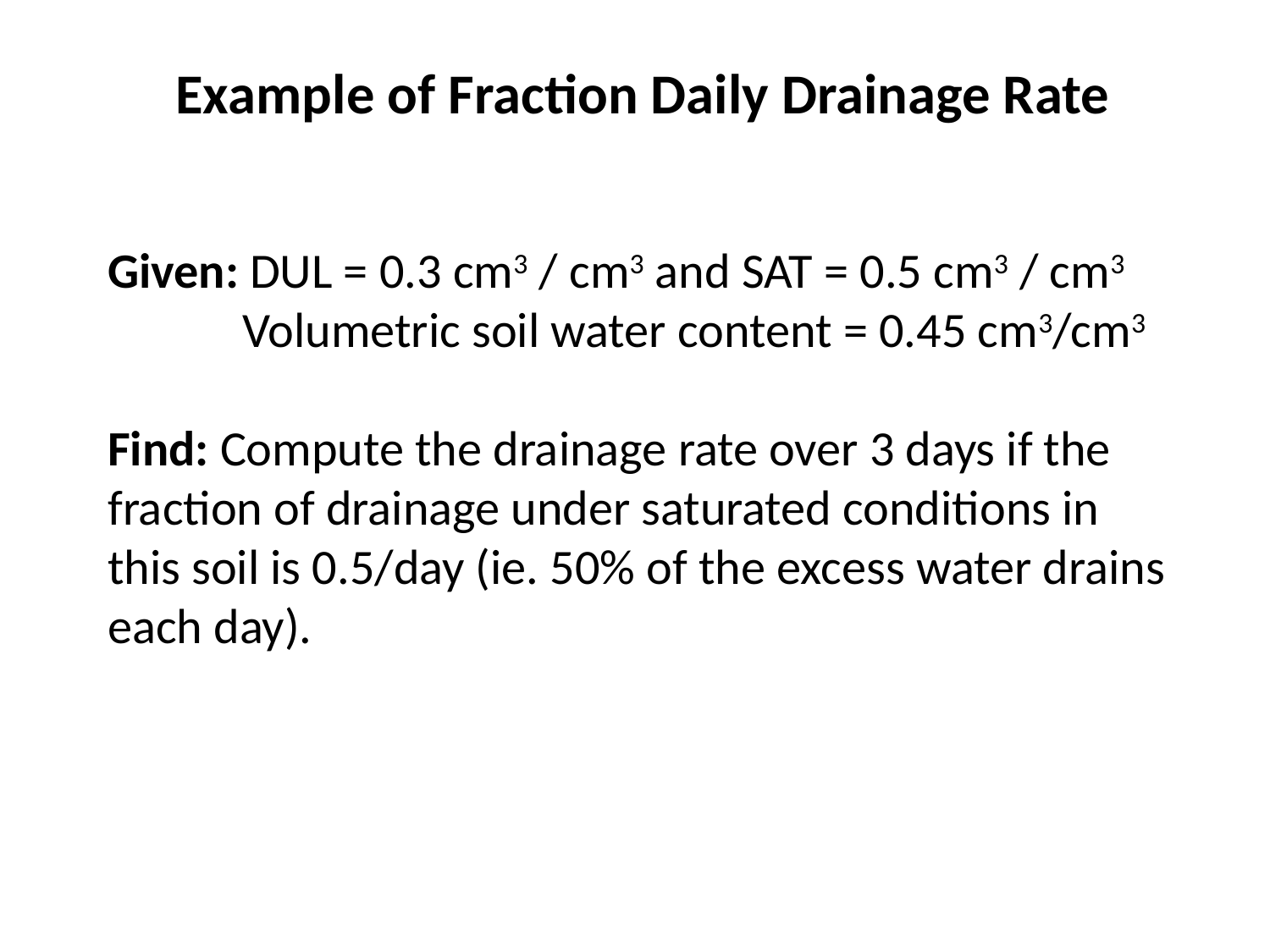

Example of Fraction Daily Drainage Rate
Given: DUL = 0.3 cm3 / cm3 and SAT = 0.5 cm3 / cm3
            Volumetric soil water content = 0.45 cm3/cm3

Find: Compute the drainage rate over 3 days if the fraction of drainage under saturated conditions in this soil is 0.5/day (ie. 50% of the excess water drains each day).